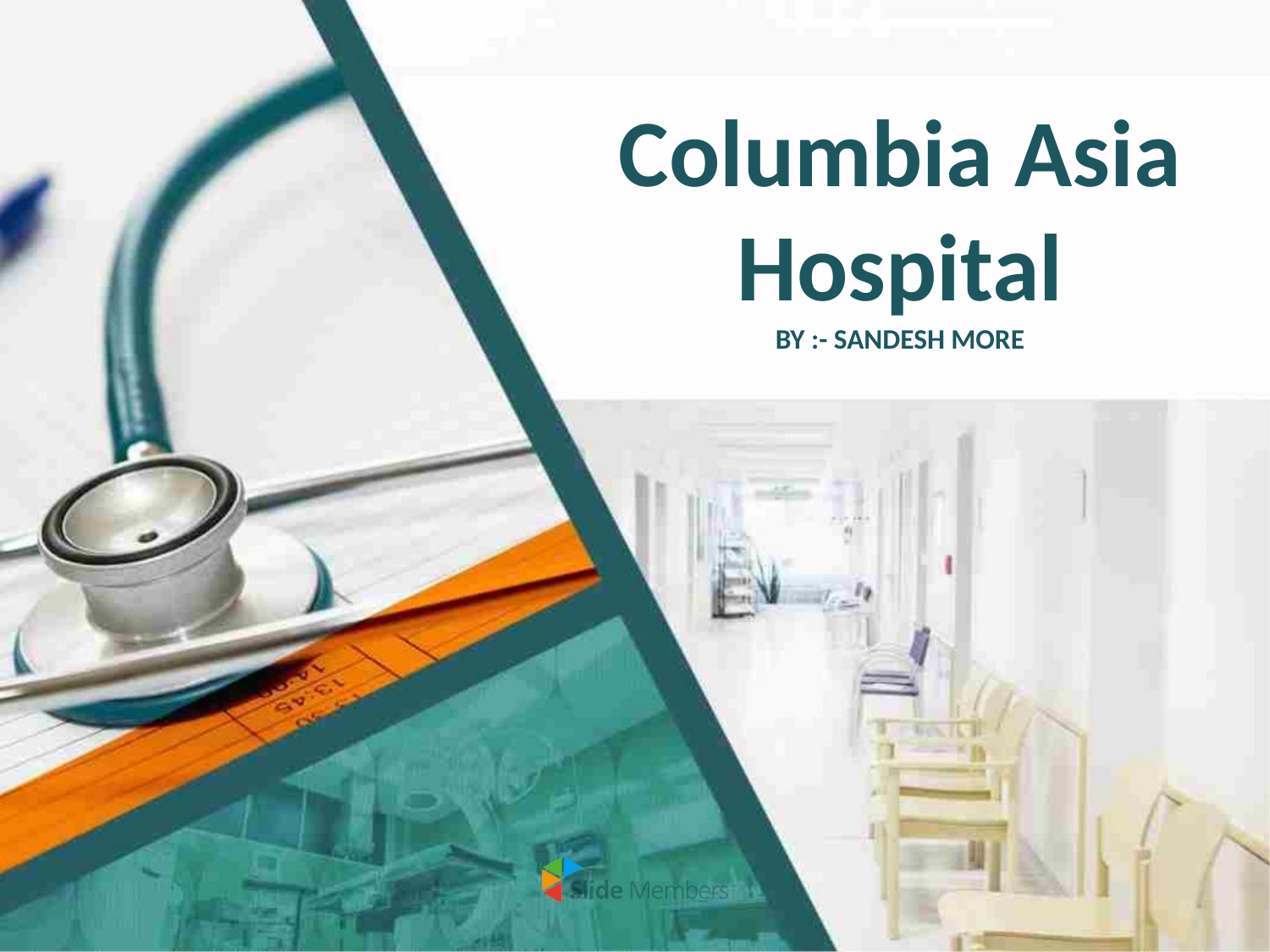

Columbia Asia
Hospital
BY :- SANDESH MORE